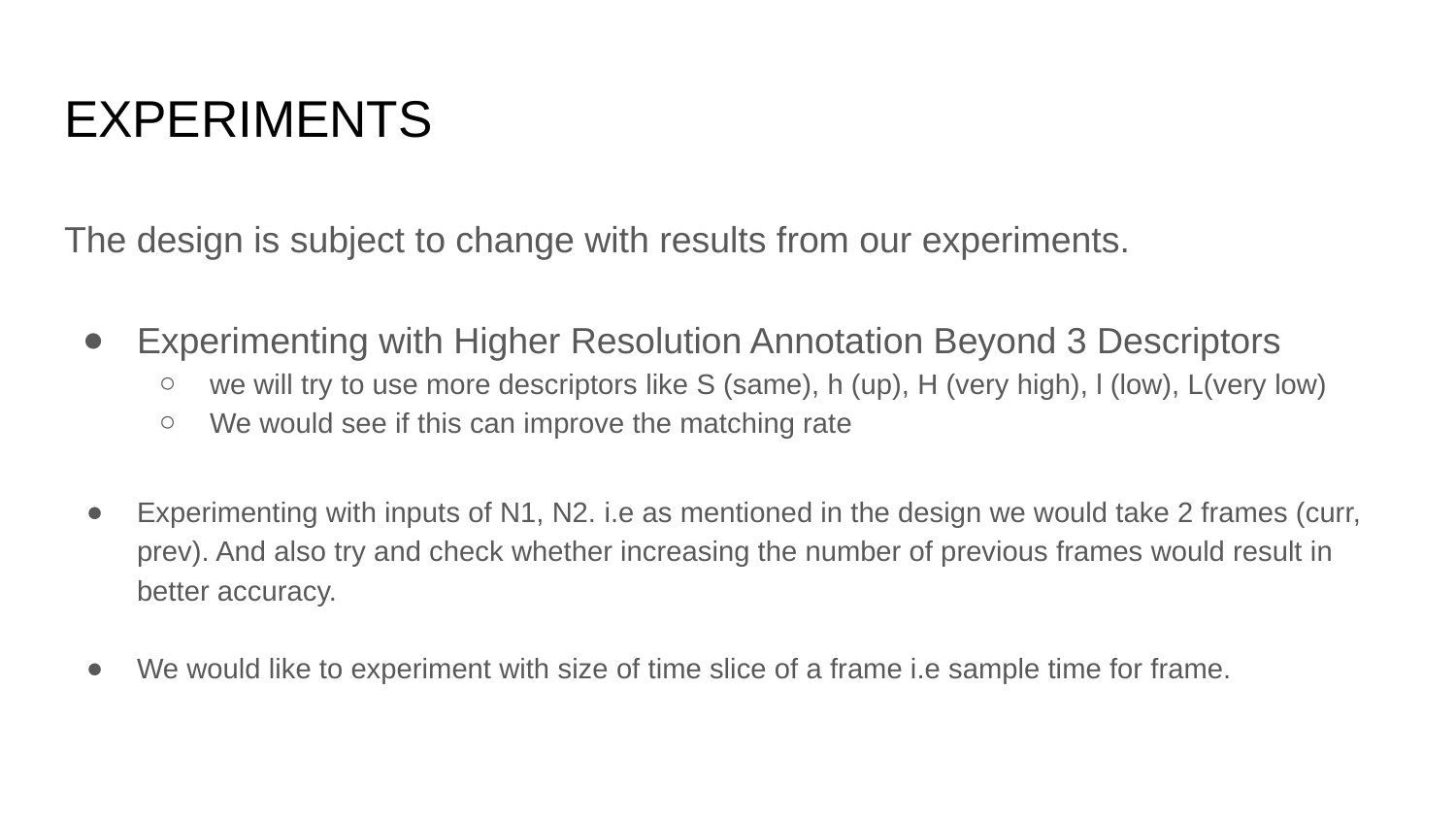

# EXPERIMENTS
The design is subject to change with results from our experiments.

Experimenting with Higher Resolution Annotation Beyond 3 Descriptors
we will try to use more descriptors like S (same), h (up), H (very high), l (low), L(very low)
We would see if this can improve the matching rate

Experimenting with inputs of N1, N2. i.e as mentioned in the design we would take 2 frames (curr, prev). And also try and check whether increasing the number of previous frames would result in better accuracy.

We would like to experiment with size of time slice of a frame i.e sample time for frame.